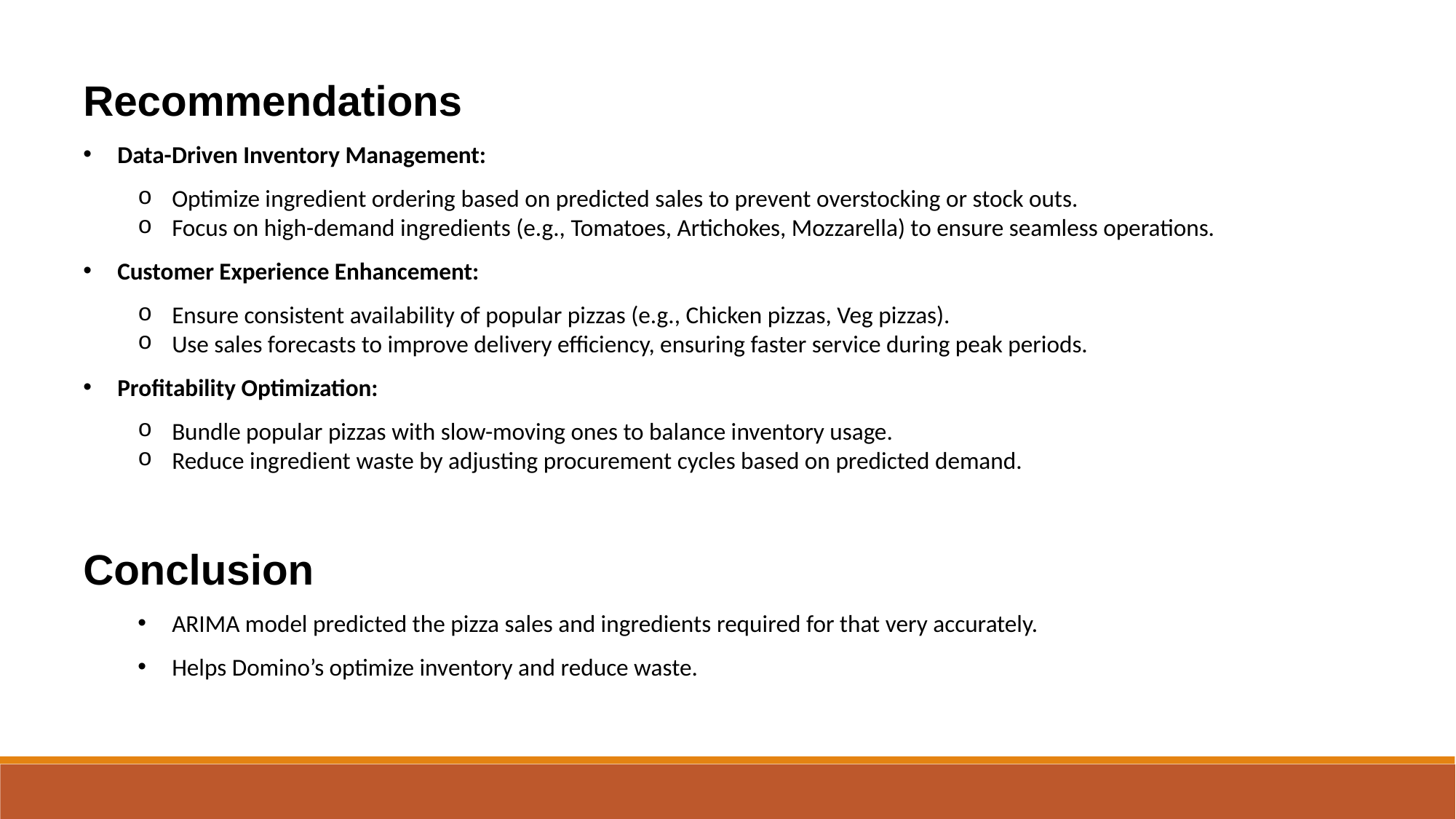

Recommendations
Data-Driven Inventory Management:
Optimize ingredient ordering based on predicted sales to prevent overstocking or stock outs.
Focus on high-demand ingredients (e.g., Tomatoes, Artichokes, Mozzarella) to ensure seamless operations.
Customer Experience Enhancement:
Ensure consistent availability of popular pizzas (e.g., Chicken pizzas, Veg pizzas).
Use sales forecasts to improve delivery efficiency, ensuring faster service during peak periods.
Profitability Optimization:
Bundle popular pizzas with slow-moving ones to balance inventory usage.
Reduce ingredient waste by adjusting procurement cycles based on predicted demand.

Conclusion
ARIMA model predicted the pizza sales and ingredients required for that very accurately.
Helps Domino’s optimize inventory and reduce waste.